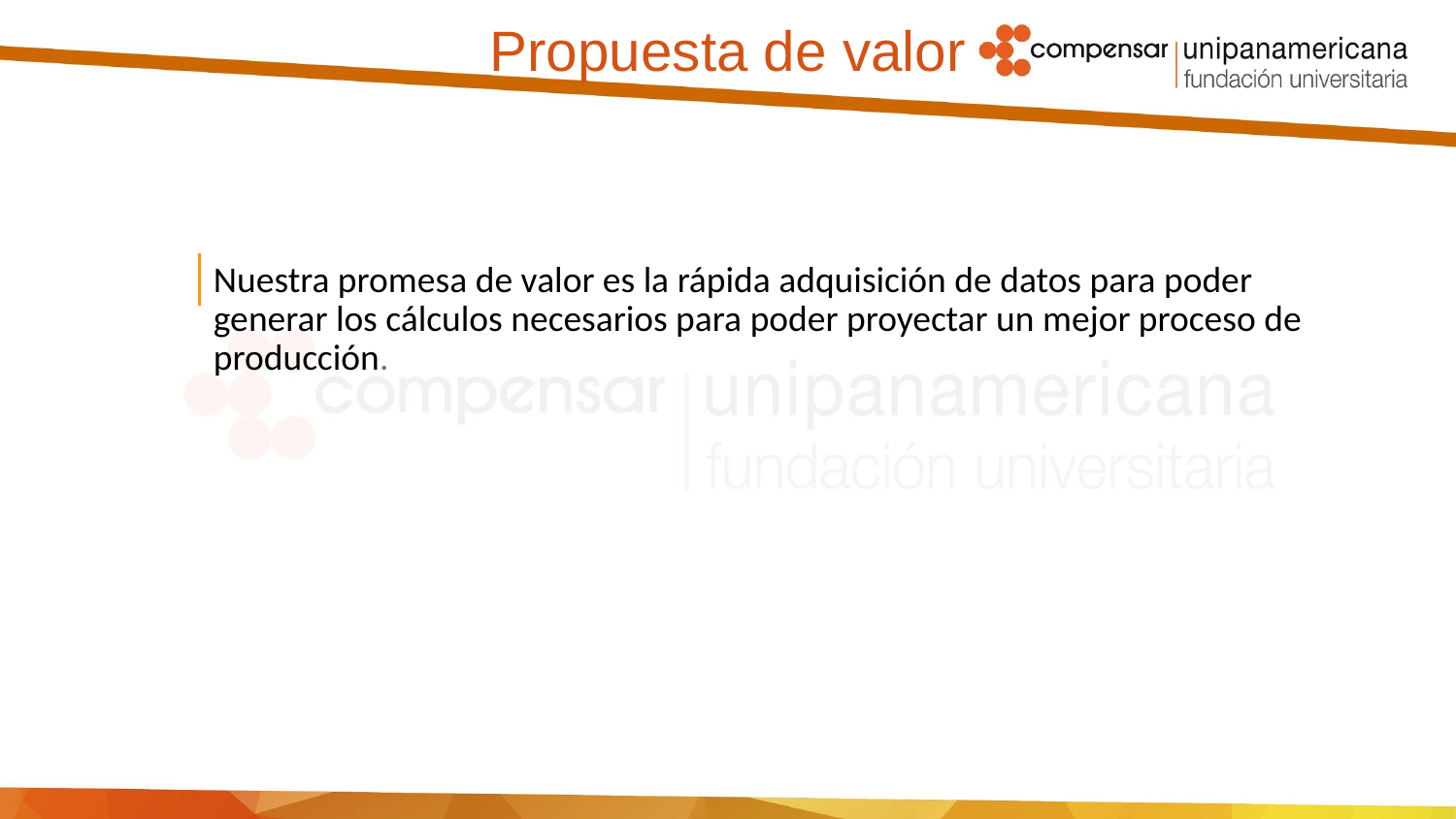

# Propuesta de valor
Nuestra promesa de valor es la rápida adquisición de datos para poder generar los cálculos necesarios para poder proyectar un mejor proceso de producción.